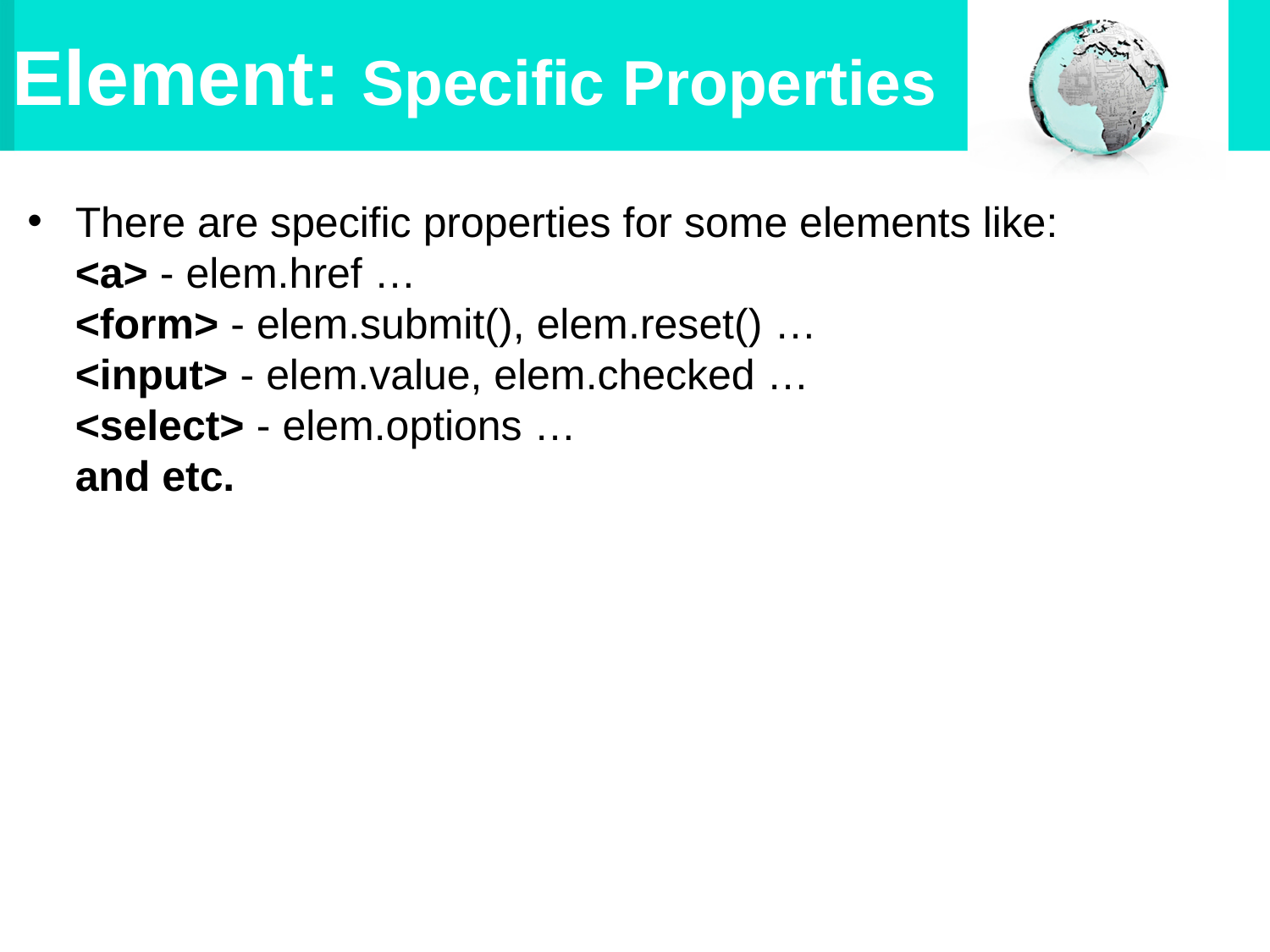

# Element: Specific Properties
There are specific properties for some elements like:
<a> - elem.href …
<form> - elem.submit(), elem.reset() …
<input> - elem.value, elem.checked …
<select> - elem.options …
and etc.